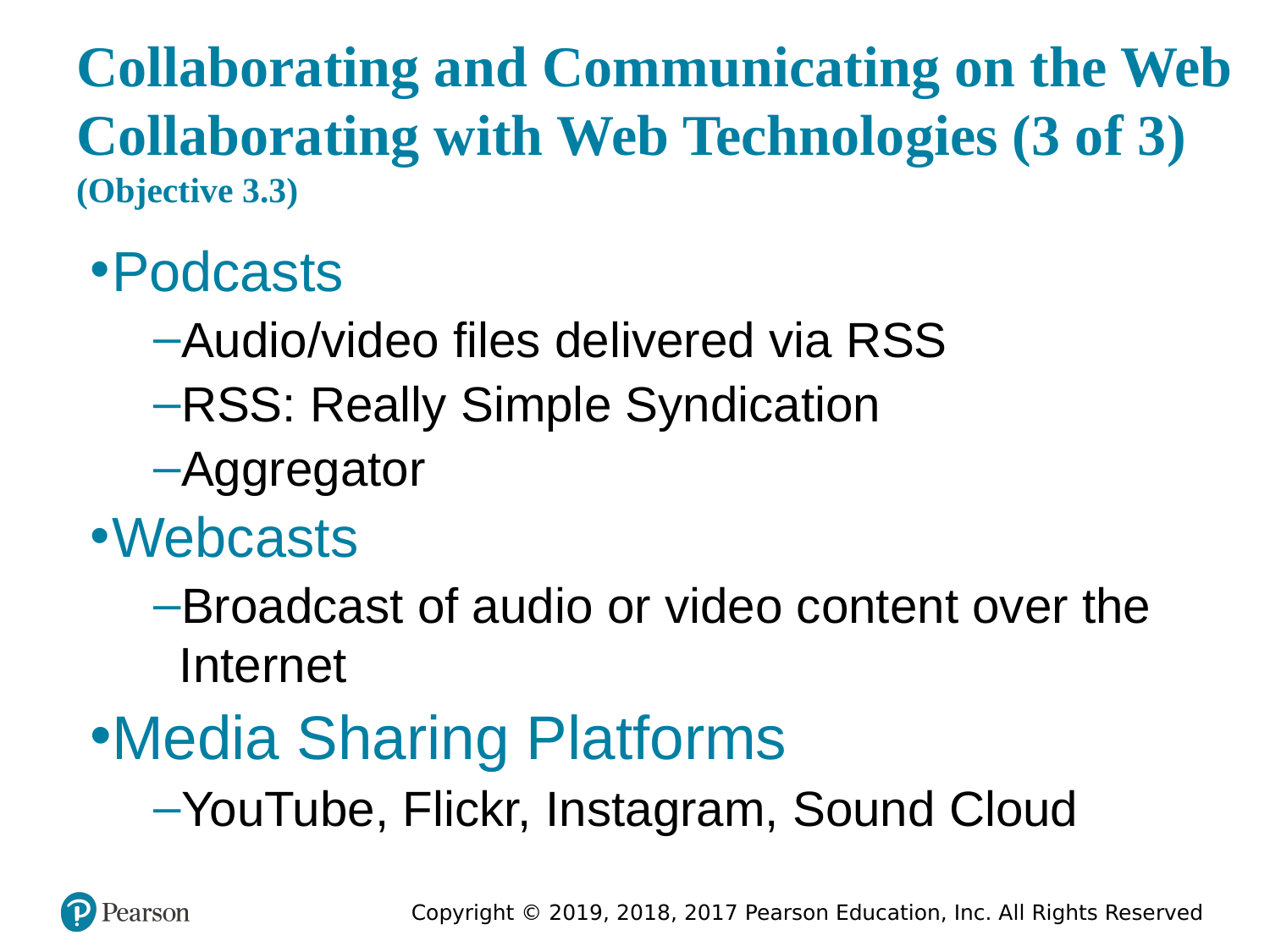

# Collaborating and Communicating on the Web Collaborating with Web Technologies (3 of 3) (Objective 3.3)
Podcasts
Audio/video files delivered via RSS
RSS: Really Simple Syndication
Aggregator
Webcasts
Broadcast of audio or video content over the Internet
Media Sharing Platforms
YouTube, Flickr, Instagram, Sound Cloud